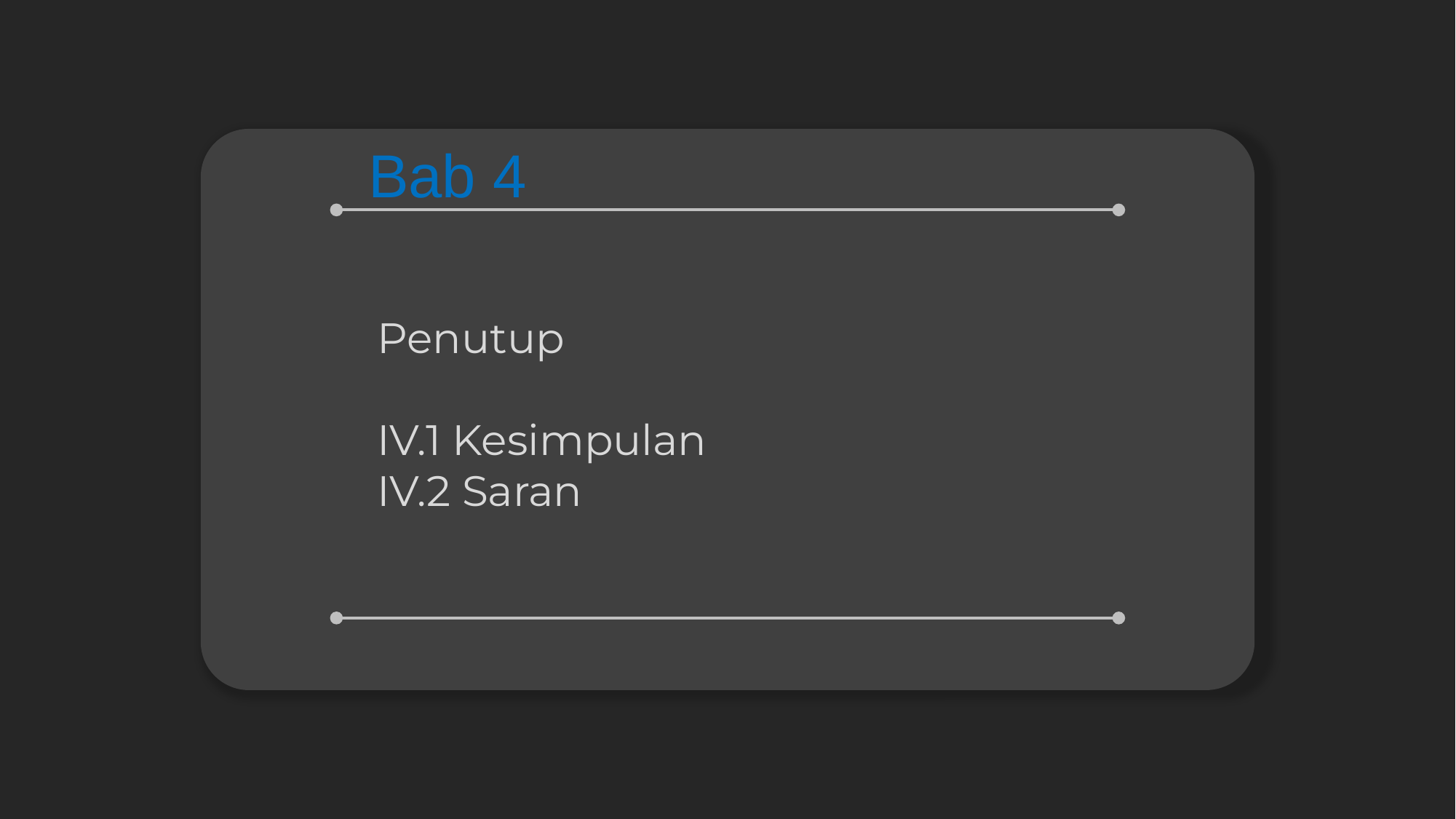

Bab 4

Penutup

IV.1 Kesimpulan
IV.2 Saran